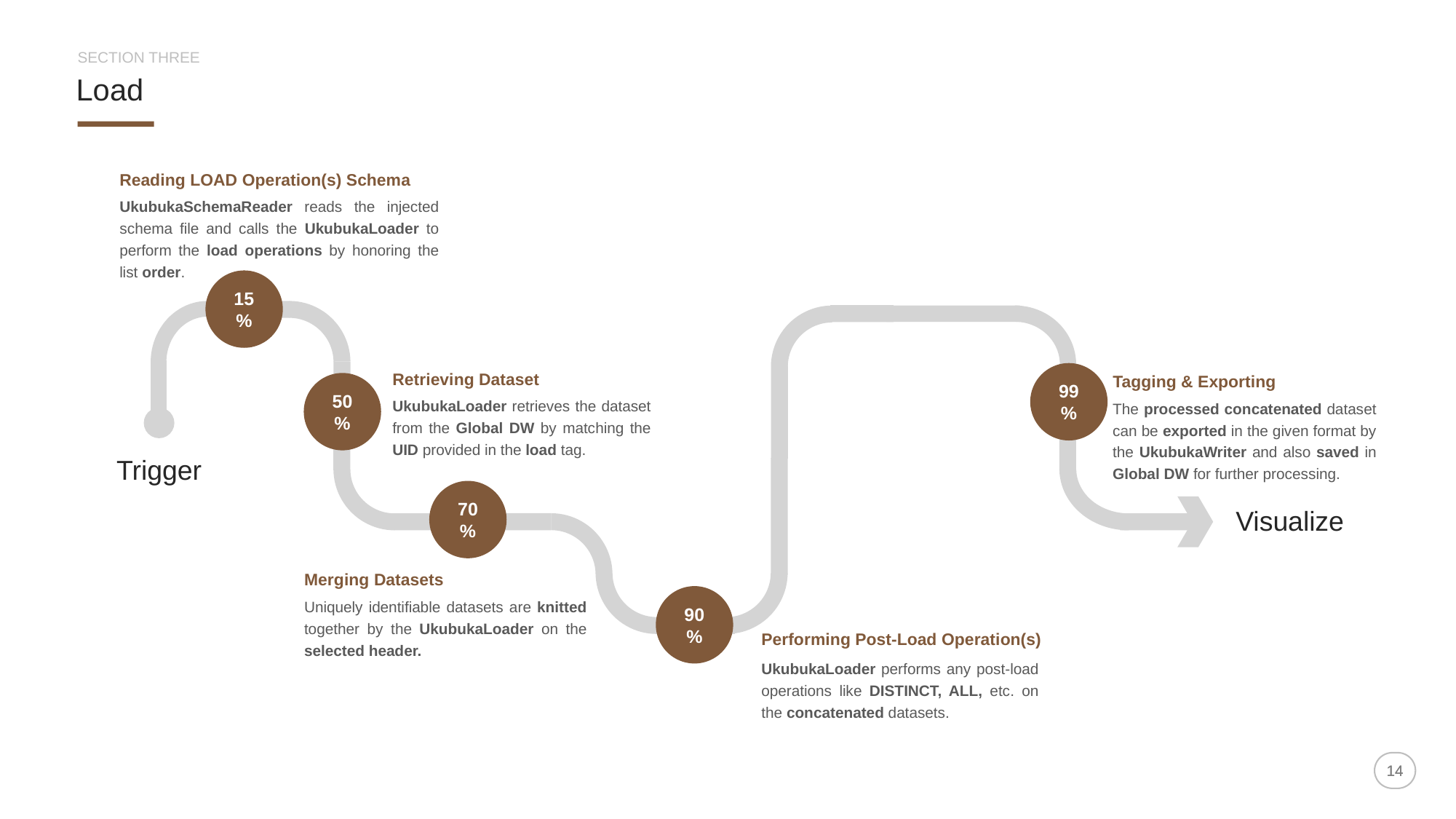

SECTION THREE
Load
Reading LOAD Operation(s) Schema
UkubukaSchemaReader reads the injected schema file and calls the UkubukaLoader to perform the load operations by honoring the list order.
15%

99%
Retrieving Dataset
50%
Tagging & Exporting
UkubukaLoader retrieves the dataset from the Global DW by matching the UID provided in the load tag.
The processed concatenated dataset can be exported in the given format by the UkubukaWriter and also saved in Global DW for further processing.

Trigger

70%
Visualize

Merging Datasets
90%
Uniquely identifiable datasets are knitted together by the UkubukaLoader on the selected header.
Performing Post-Load Operation(s)
UkubukaLoader performs any post-load operations like DISTINCT, ALL, etc. on the concatenated datasets.
14
14